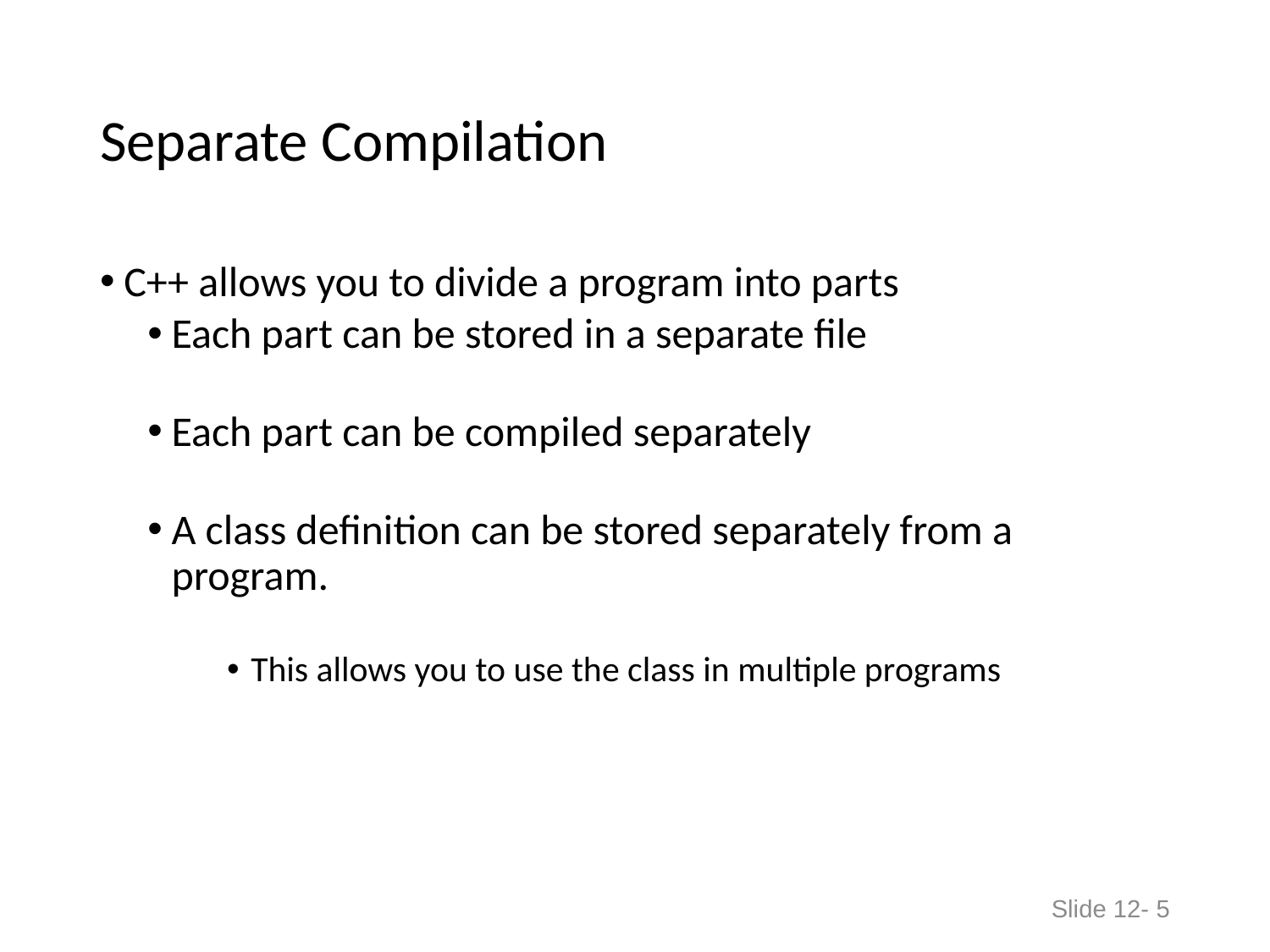

# Separate Compilation
C++ allows you to divide a program into parts
Each part can be stored in a separate file
Each part can be compiled separately
A class definition can be stored separately from a
program.
This allows you to use the class in multiple programs
Slide 12- 5